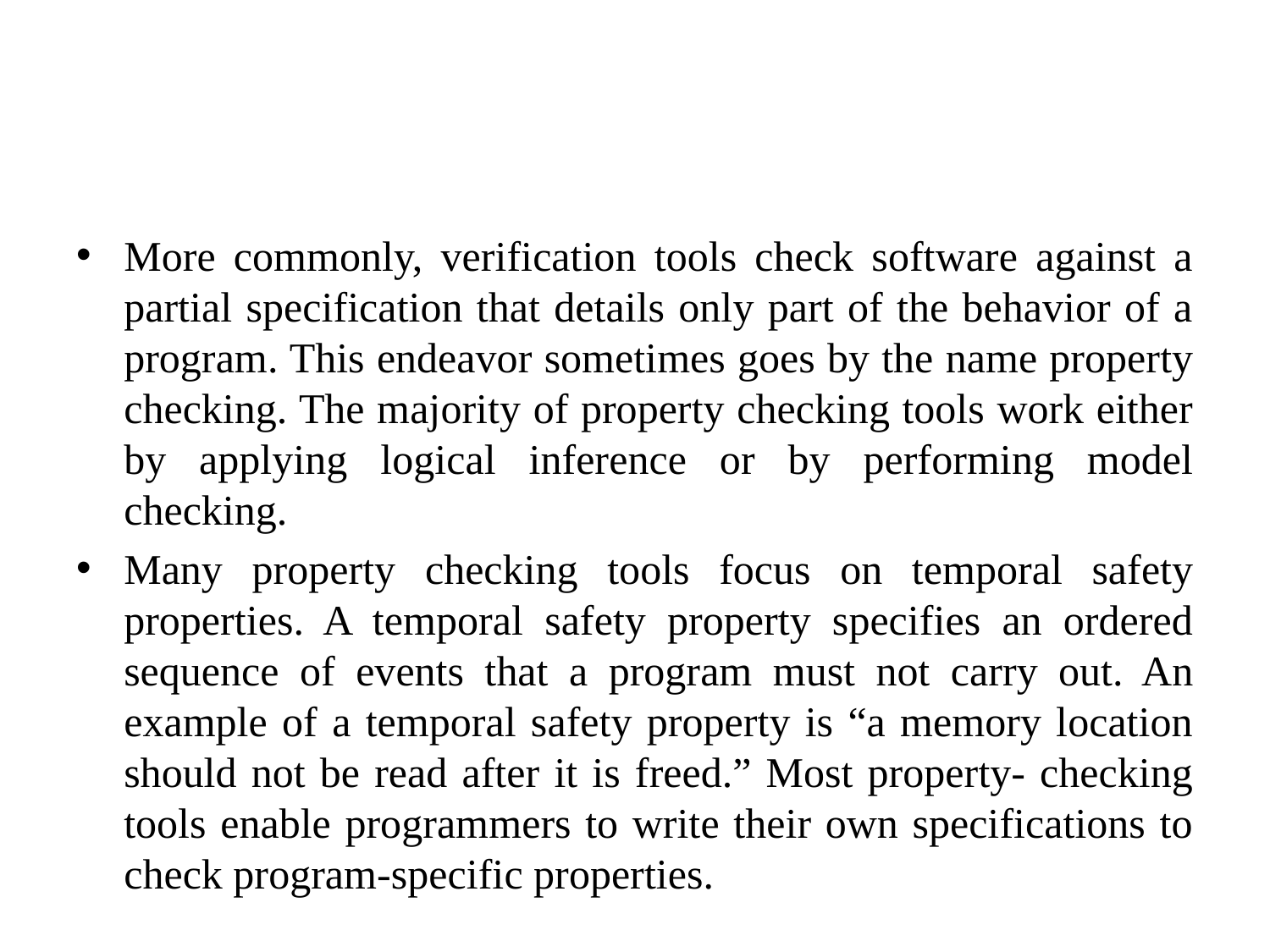

#
More commonly, verification tools check software against a partial specification that details only part of the behavior of a program. This endeavor sometimes goes by the name property checking. The majority of property checking tools work either by applying logical inference or by performing model checking.
Many property checking tools focus on temporal safety properties. A temporal safety property specifies an ordered sequence of events that a program must not carry out. An example of a temporal safety property is “a memory location should not be read after it is freed.” Most property- checking tools enable programmers to write their own specifications to check program-specific properties.